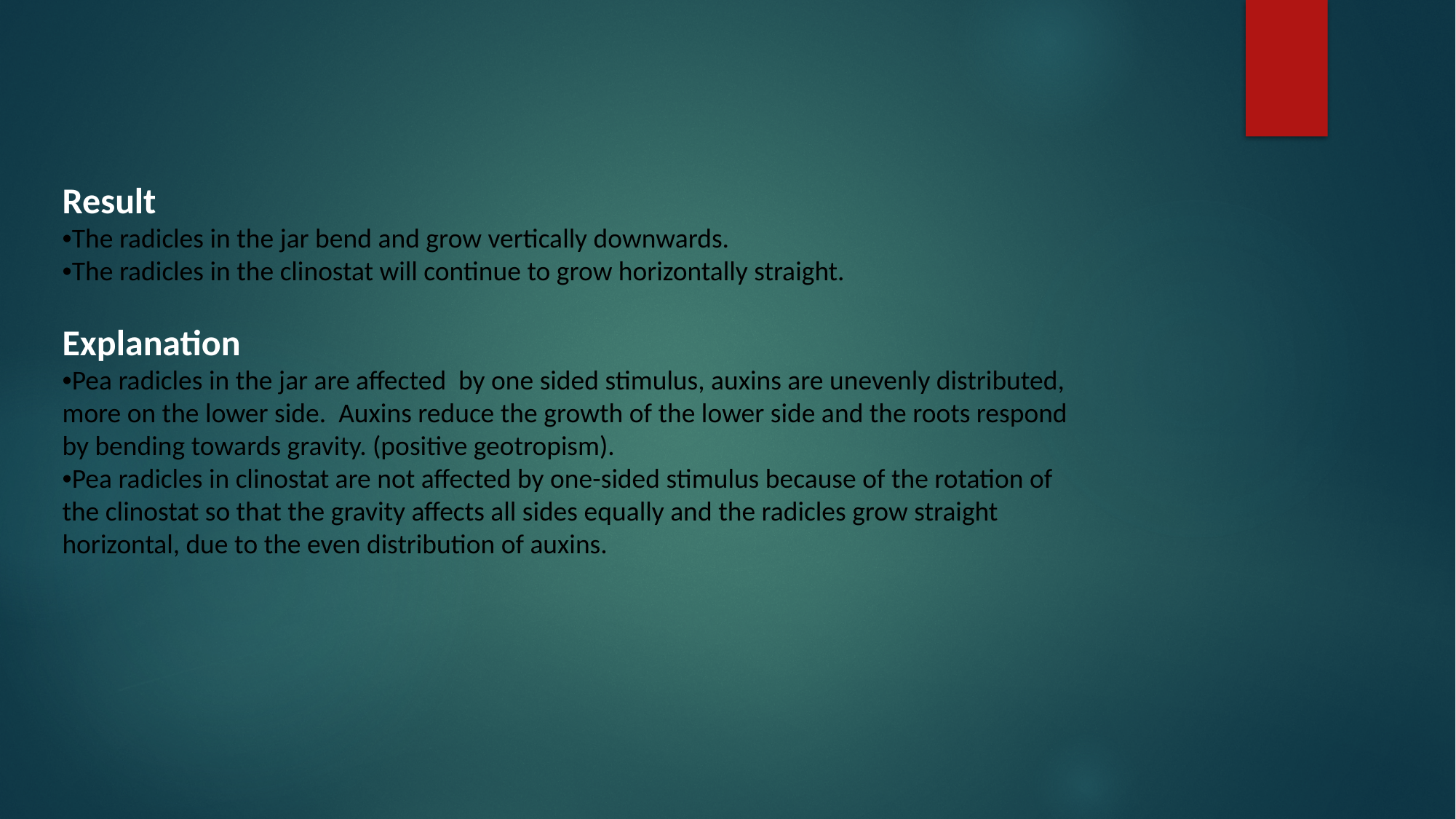

Result
•The radicles in the jar bend and grow vertically downwards.
•The radicles in the clinostat will continue to grow horizontally straight.

Explanation
•Pea radicles in the jar are affected  by one sided stimulus, auxins are unevenly distributed, more on the lower side.  Auxins reduce the growth of the lower side and the roots respond by bending towards gravity. (positive geotropism).
•Pea radicles in clinostat are not affected by one-sided stimulus because of the rotation of the clinostat so that the gravity affects all sides equally and the radicles grow straight horizontal, due to the even distribution of auxins.